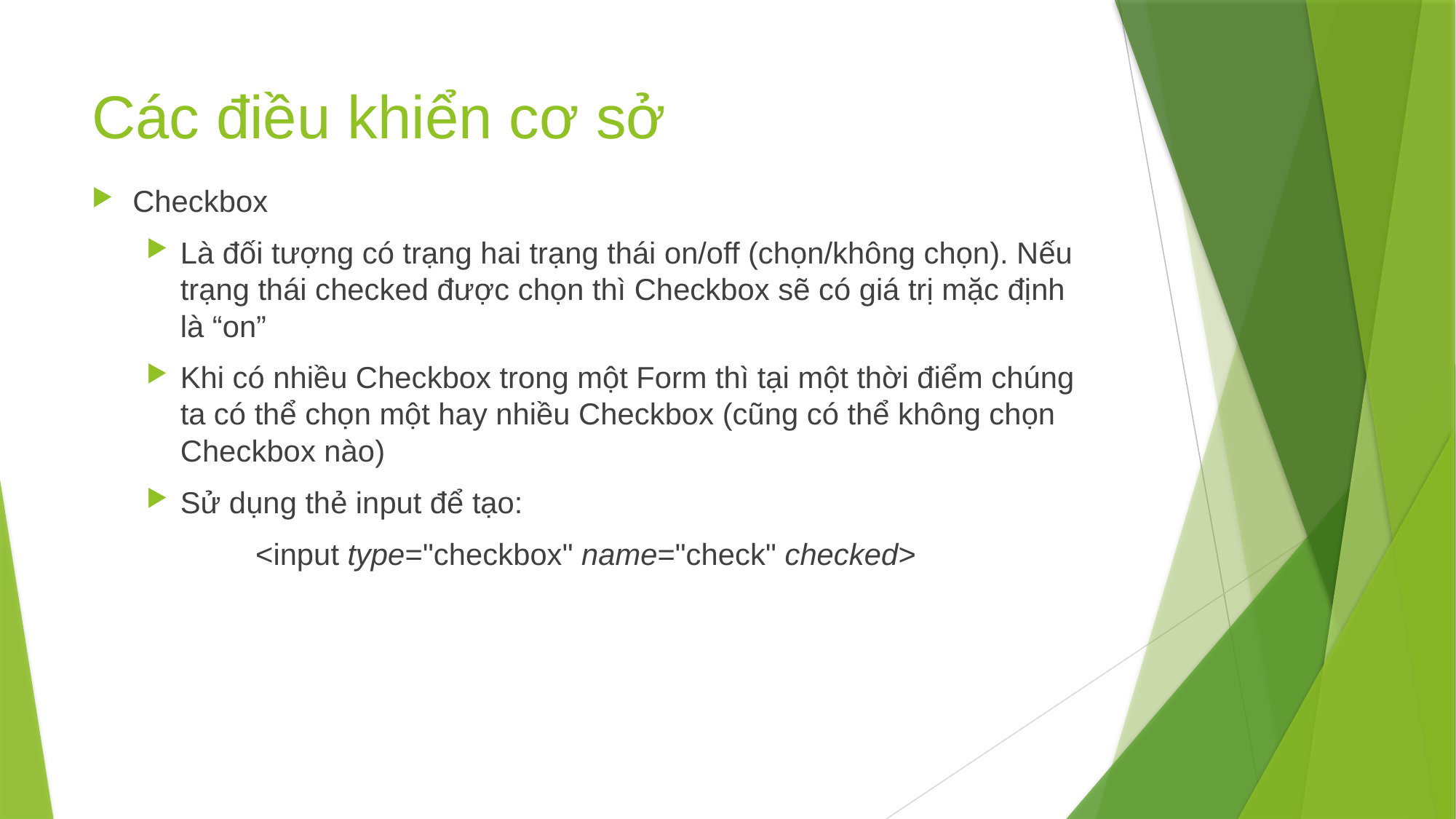

# Các điều khiển cơ sở
Checkbox
Là đối tượng có trạng hai trạng thái on/off (chọn/không chọn). Nếu trạng thái checked được chọn thì Checkbox sẽ có giá trị mặc định là “on”
Khi có nhiều Checkbox trong một Form thì tại một thời điểm chúng ta có thể chọn một hay nhiều Checkbox (cũng có thể không chọn Checkbox nào)
Sử dụng thẻ input để tạo:
	<input type="checkbox" name="check" checked>